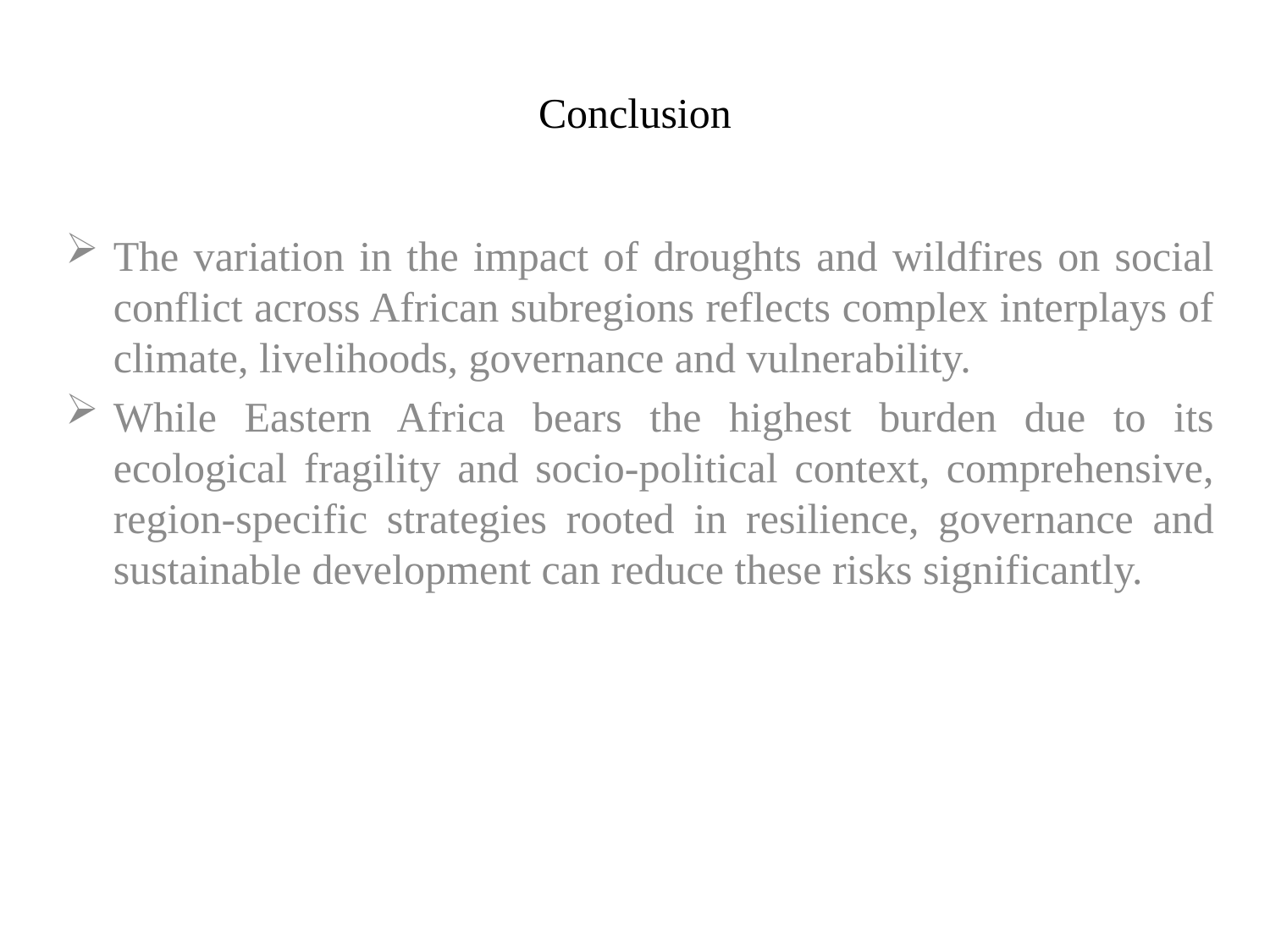

# Conclusion
The variation in the impact of droughts and wildfires on social conflict across African subregions reflects complex interplays of climate, livelihoods, governance and vulnerability.
While Eastern Africa bears the highest burden due to its ecological fragility and socio-political context, comprehensive, region-specific strategies rooted in resilience, governance and sustainable development can reduce these risks significantly.